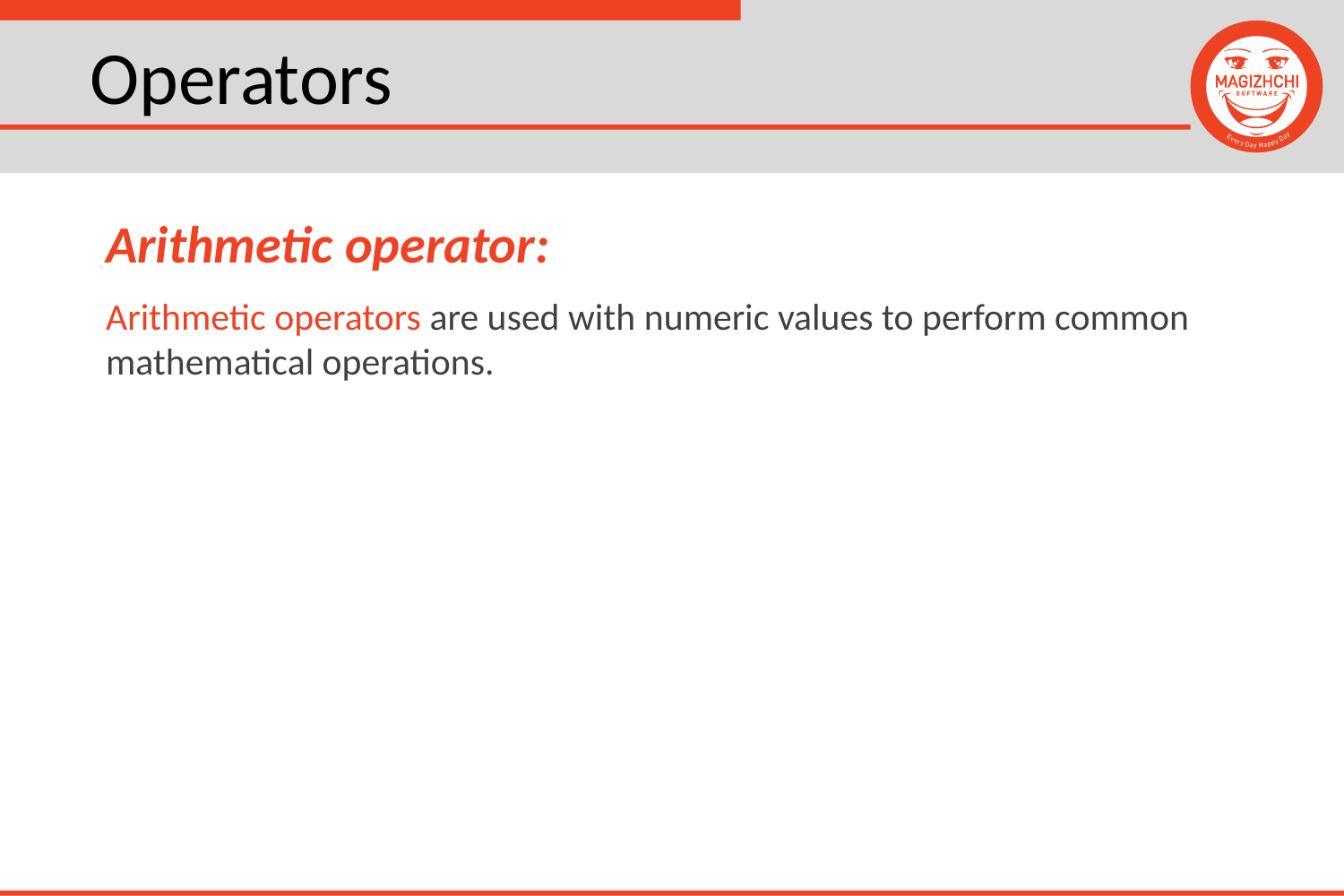

# Operators
Arithmetic operator:
Arithmetic operators are used with numeric values to perform common mathematical operations.